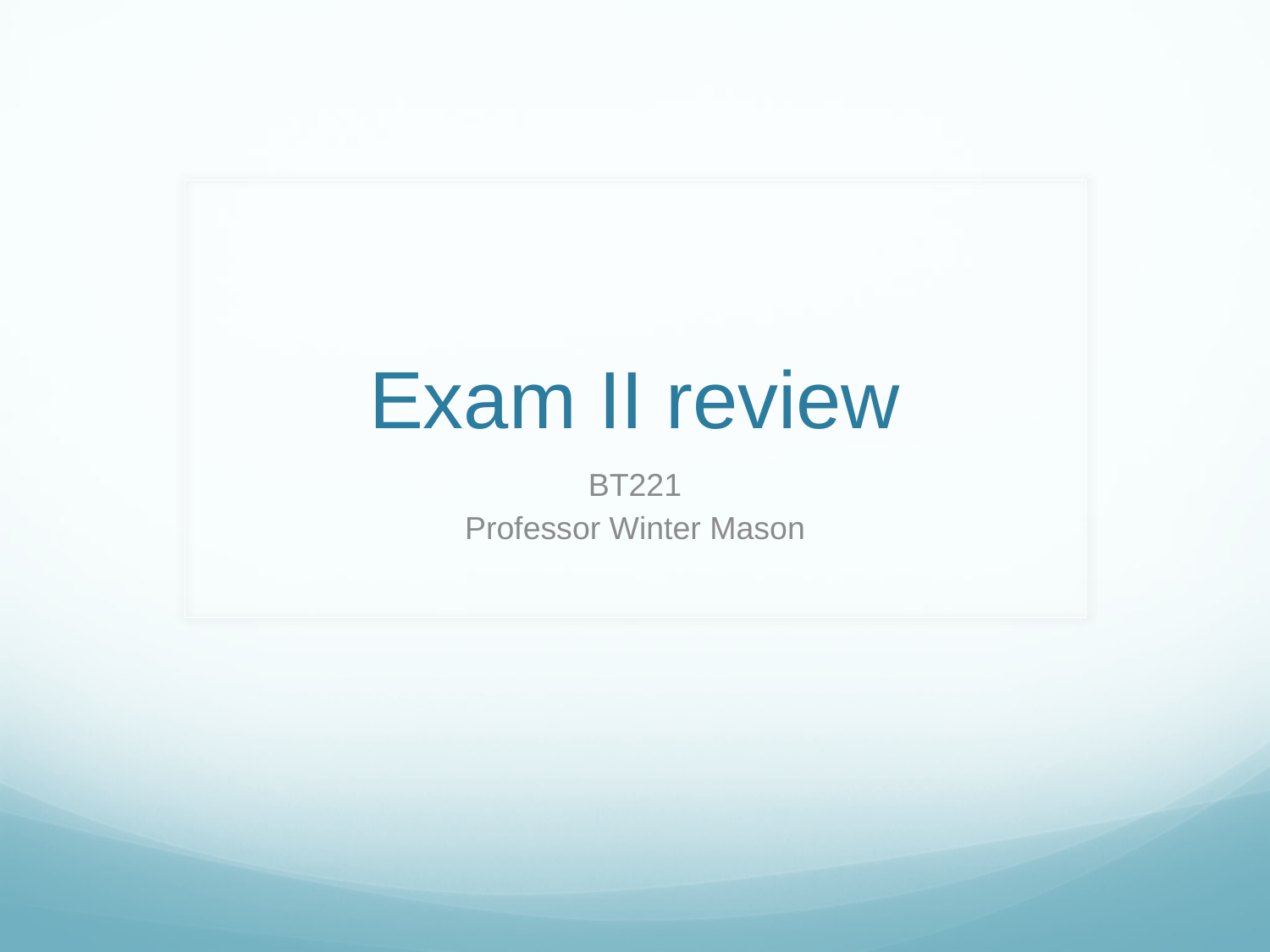

# Exam II review
BT221
Professor Winter Mason